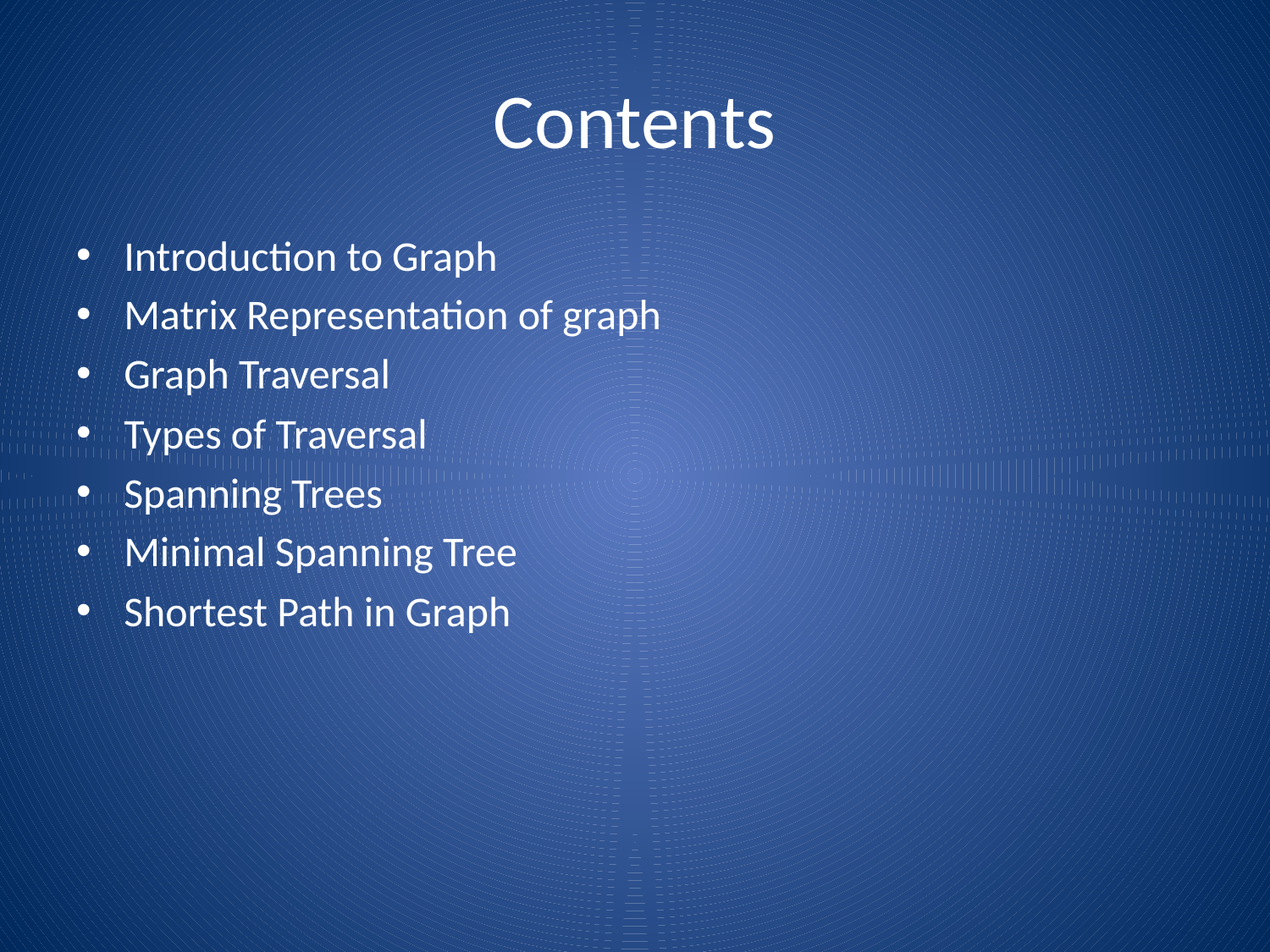

# Contents
Introduction to Graph
Matrix Representation of graph
Graph Traversal
Types of Traversal
Spanning Trees
Minimal Spanning Tree
Shortest Path in Graph